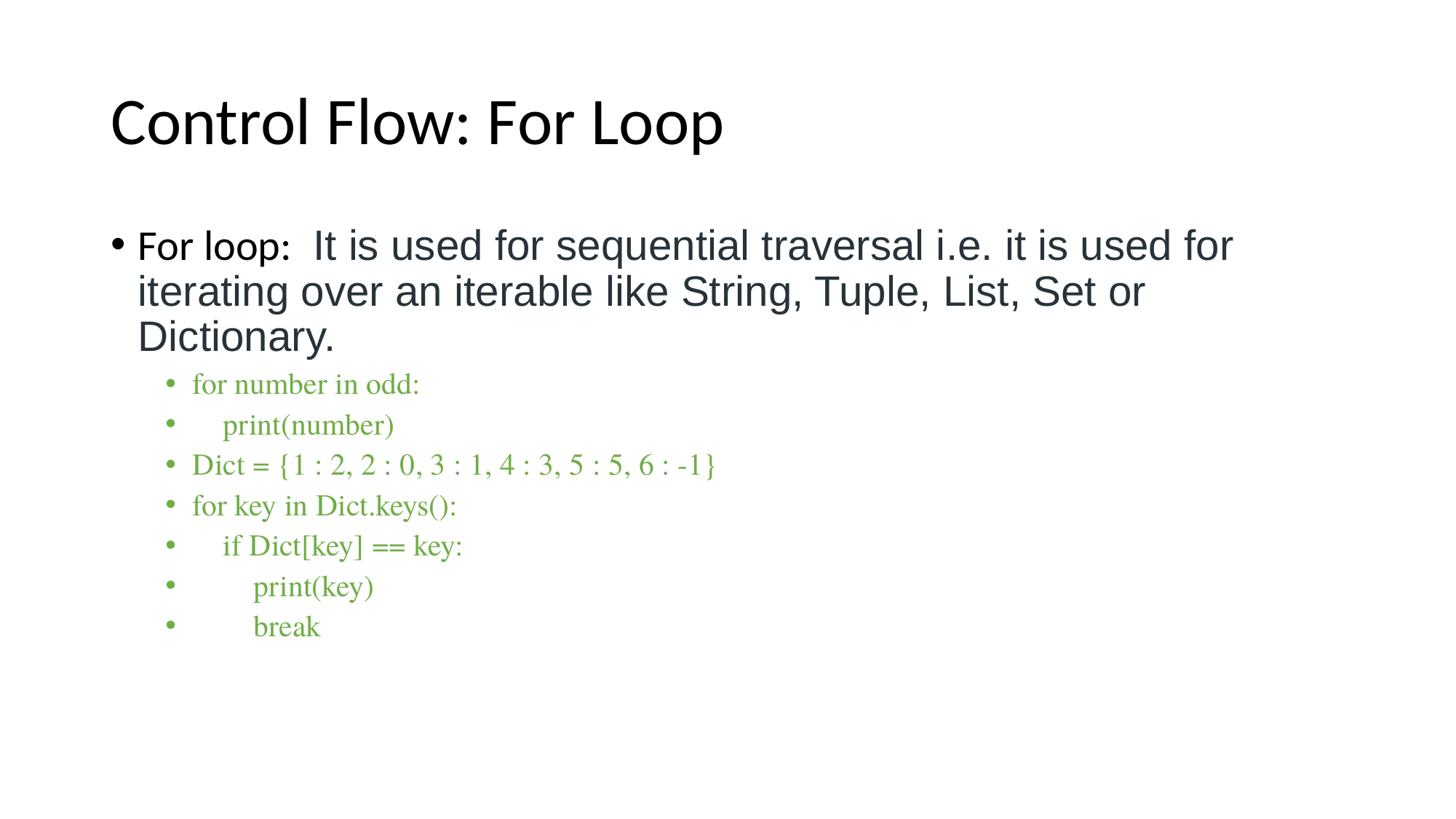

# Control Flow: For Loop
For loop:  It is used for sequential traversal i.e. it is used for iterating over an iterable like String, Tuple, List, Set or Dictionary.
for number in odd:
    print(number)
Dict = {1 : 2, 2 : 0, 3 : 1, 4 : 3, 5 : 5, 6 : -1}
for key in Dict.keys():
    if Dict[key] == key:
        print(key)
        break